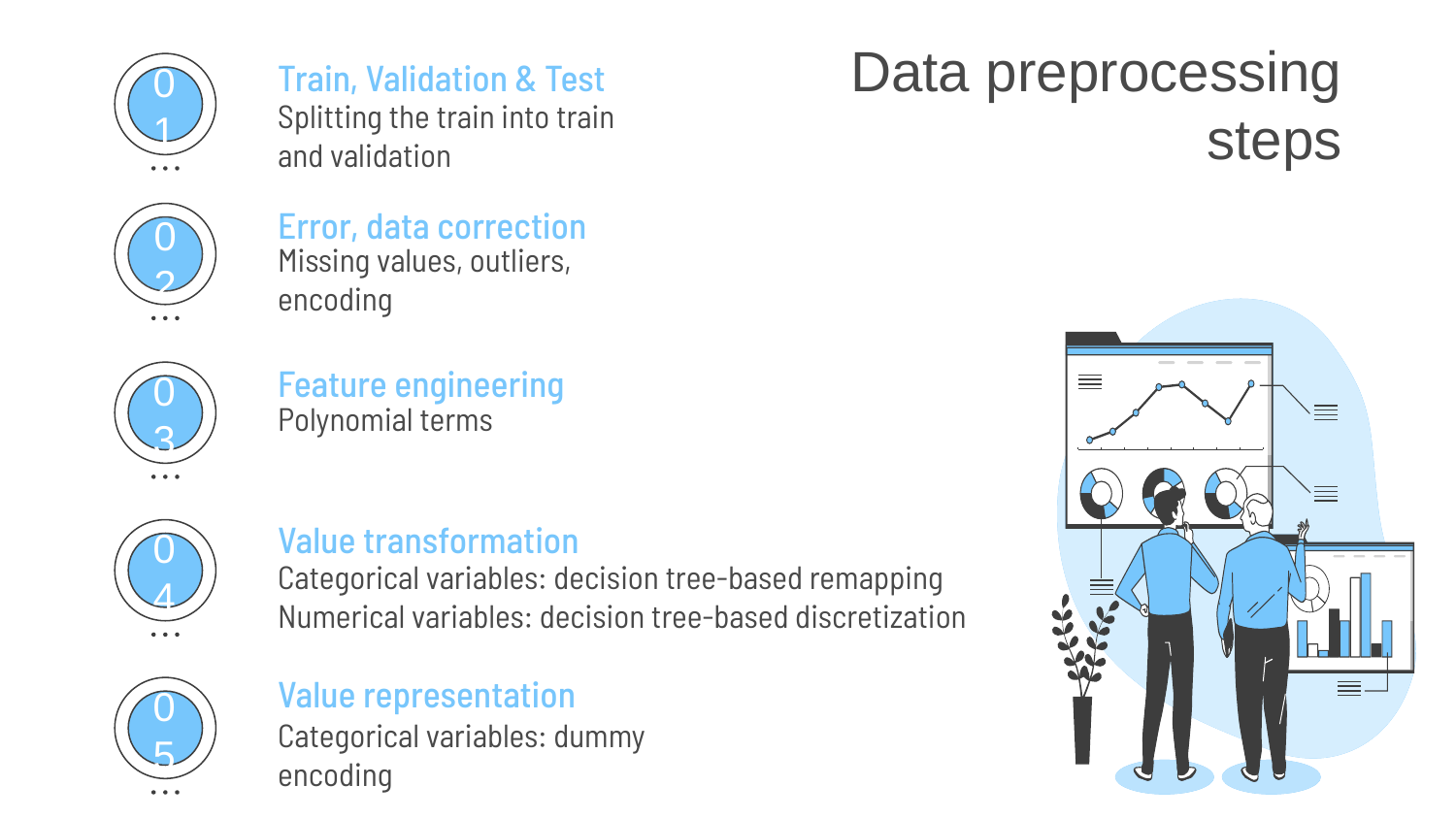

Train, Validation & Test

# Data preprocessing steps
01
Splitting the train into train and validation
01
Error, data correction

Missing values, outliers, encoding
02

Feature engineering

Polynomial terms
03
Value transformation

Categorical variables: decision tree-based remapping
Numerical variables: decision tree-based discretization

04
Value representation

Categorical variables: dummy encoding
05